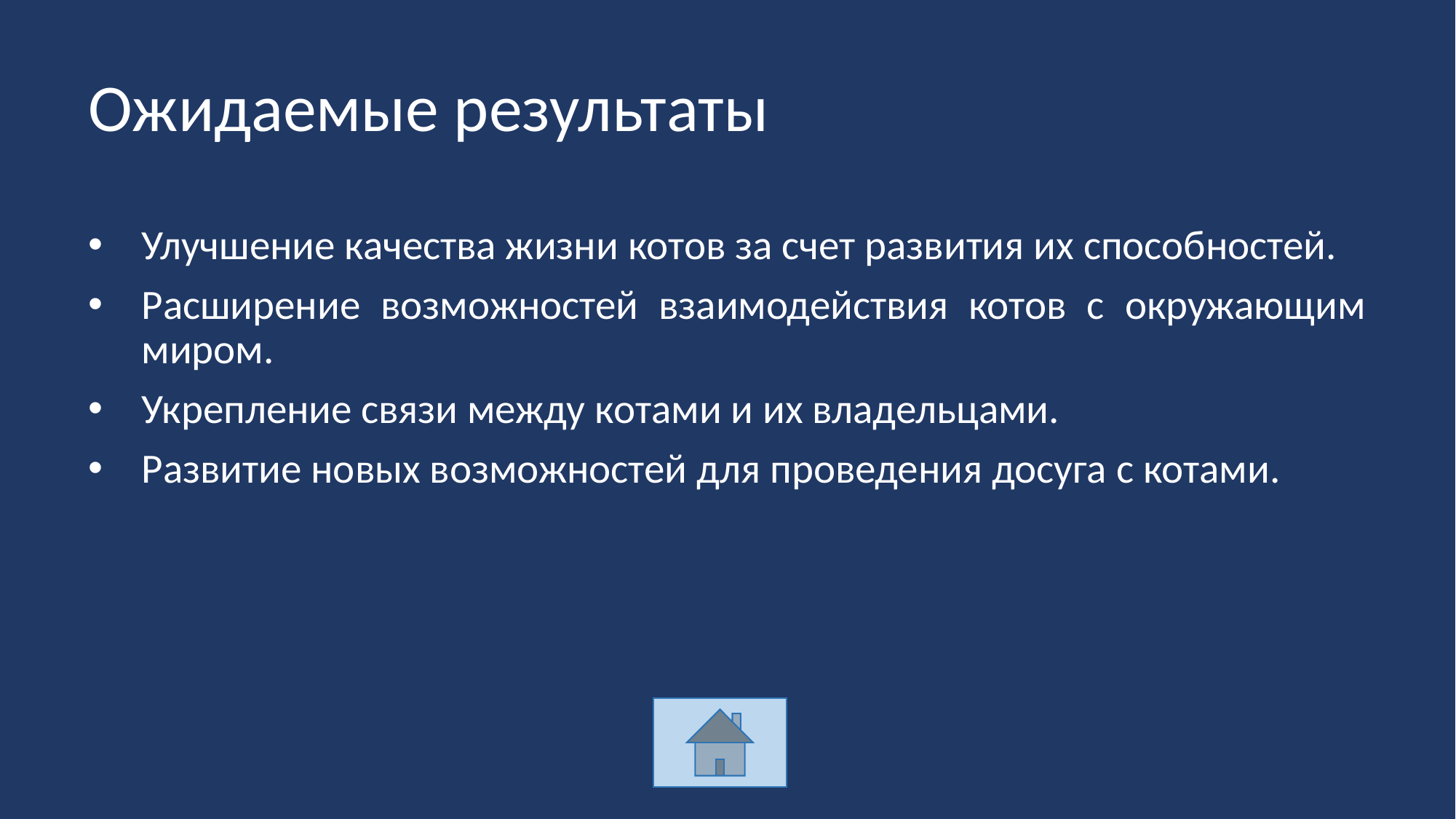

# Ожидаемые результаты
Улучшение качества жизни котов за счет развития их способностей.
Расширение возможностей взаимодействия котов с окружающим миром.
Укрепление связи между котами и их владельцами.
Развитие новых возможностей для проведения досуга с котами.